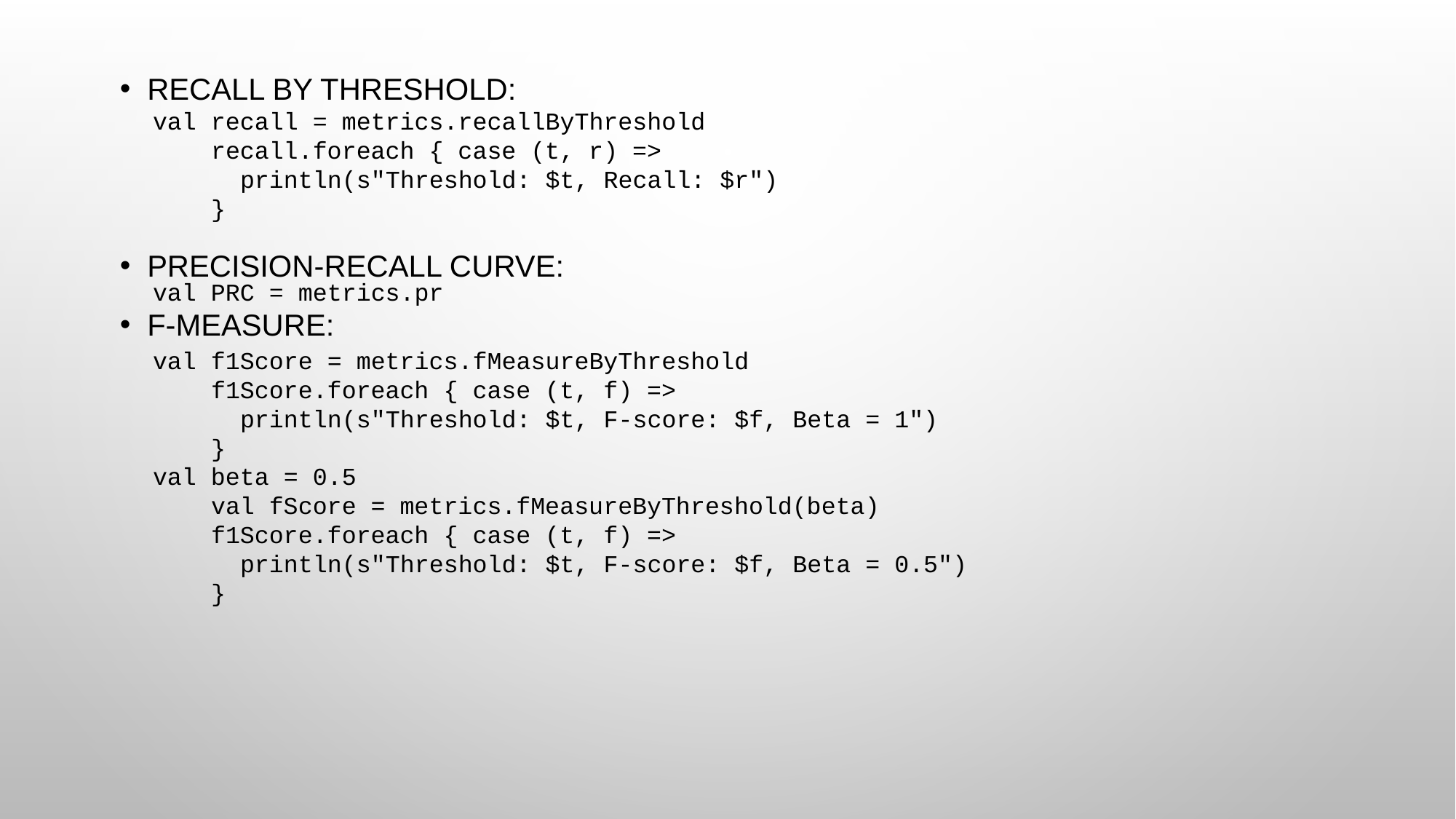

Recall by threshold:

Precision-Recall Curve:
F-measure:

val recall = metrics.recallByThreshold
    recall.foreach { case (t, r) =>
      println(s"Threshold: $t, Recall: $r")
    }
val PRC = metrics.pr
val f1Score = metrics.fMeasureByThreshold
    f1Score.foreach { case (t, f) =>
      println(s"Threshold: $t, F-score: $f, Beta = 1")
    }
val beta = 0.5
    val fScore = metrics.fMeasureByThreshold(beta)
    f1Score.foreach { case (t, f) =>
      println(s"Threshold: $t, F-score: $f, Beta = 0.5")
    }